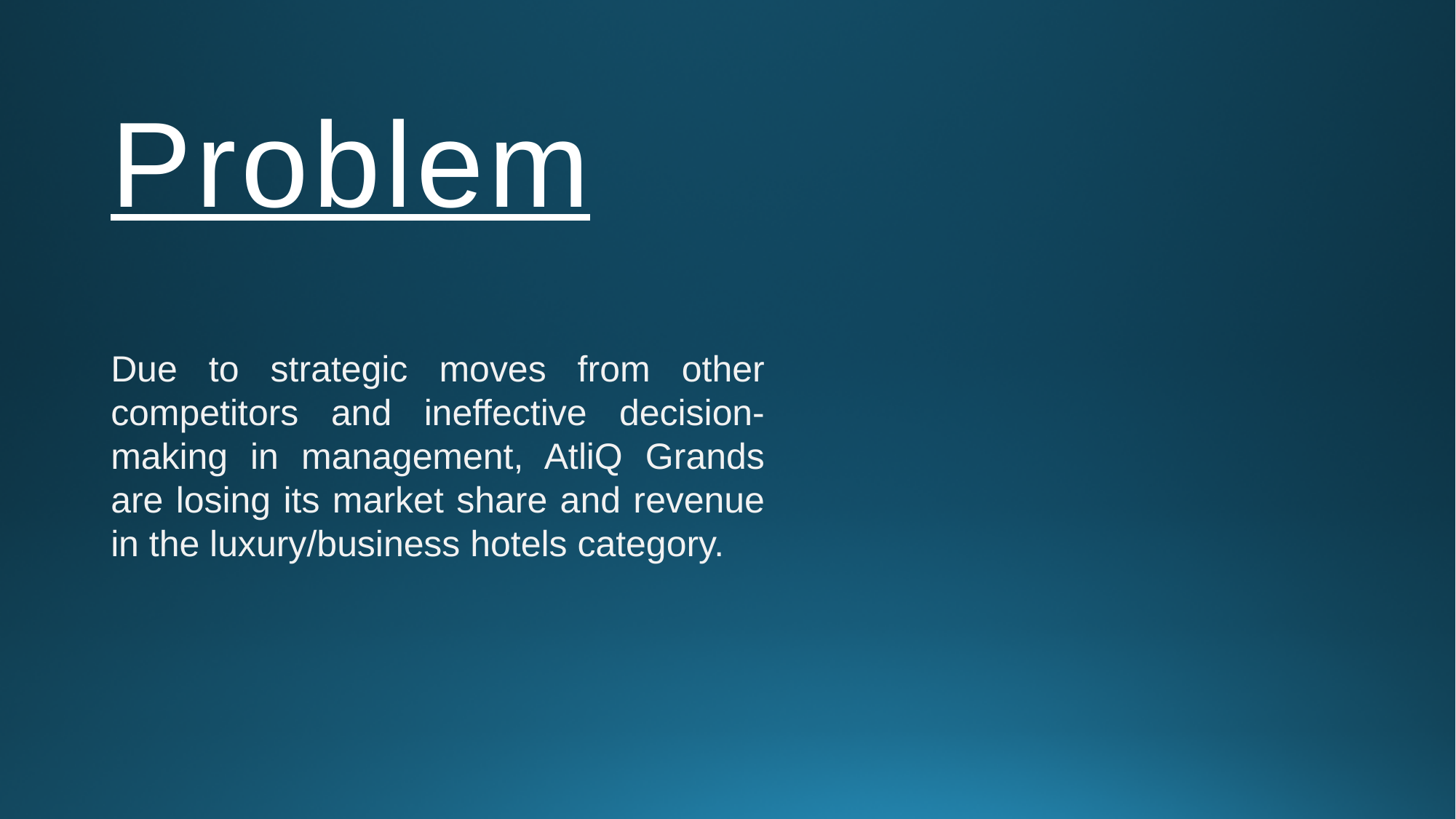

# Problem
Due to strategic moves from other competitors and ineffective decision-making in management, AtliQ Grands are losing its market share and revenue in the luxury/business hotels category.